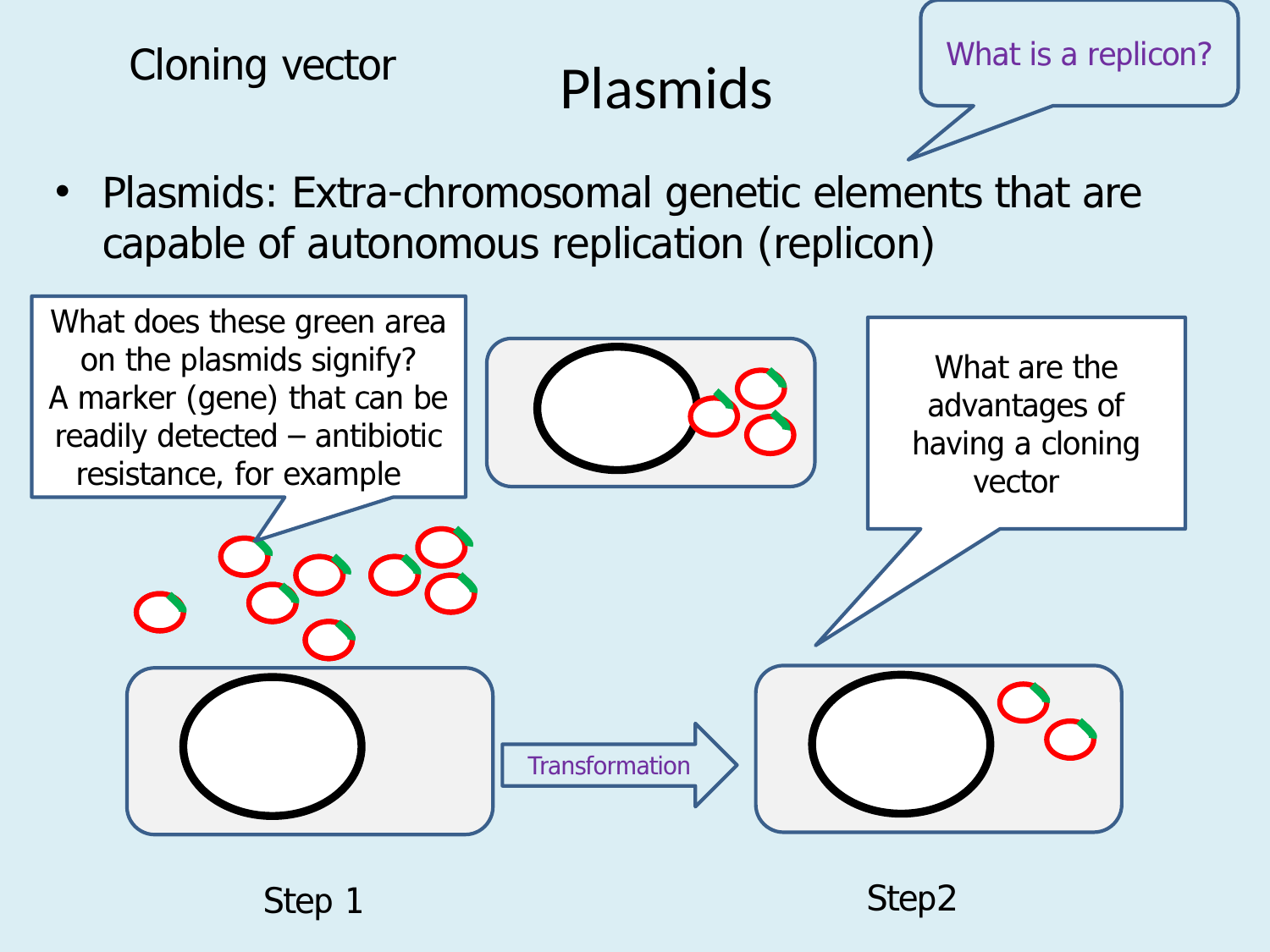

What is a replicon?
Cloning vector
# Plasmids
Plasmids: Extra-chromosomal genetic elements that are capable of autonomous replication (replicon)
What does these green area on the plasmids signify?
A marker (gene) that can be readily detected – antibiotic resistance, for example
What are the advantages of having a cloning vector

Step2
Transformation

Step 1